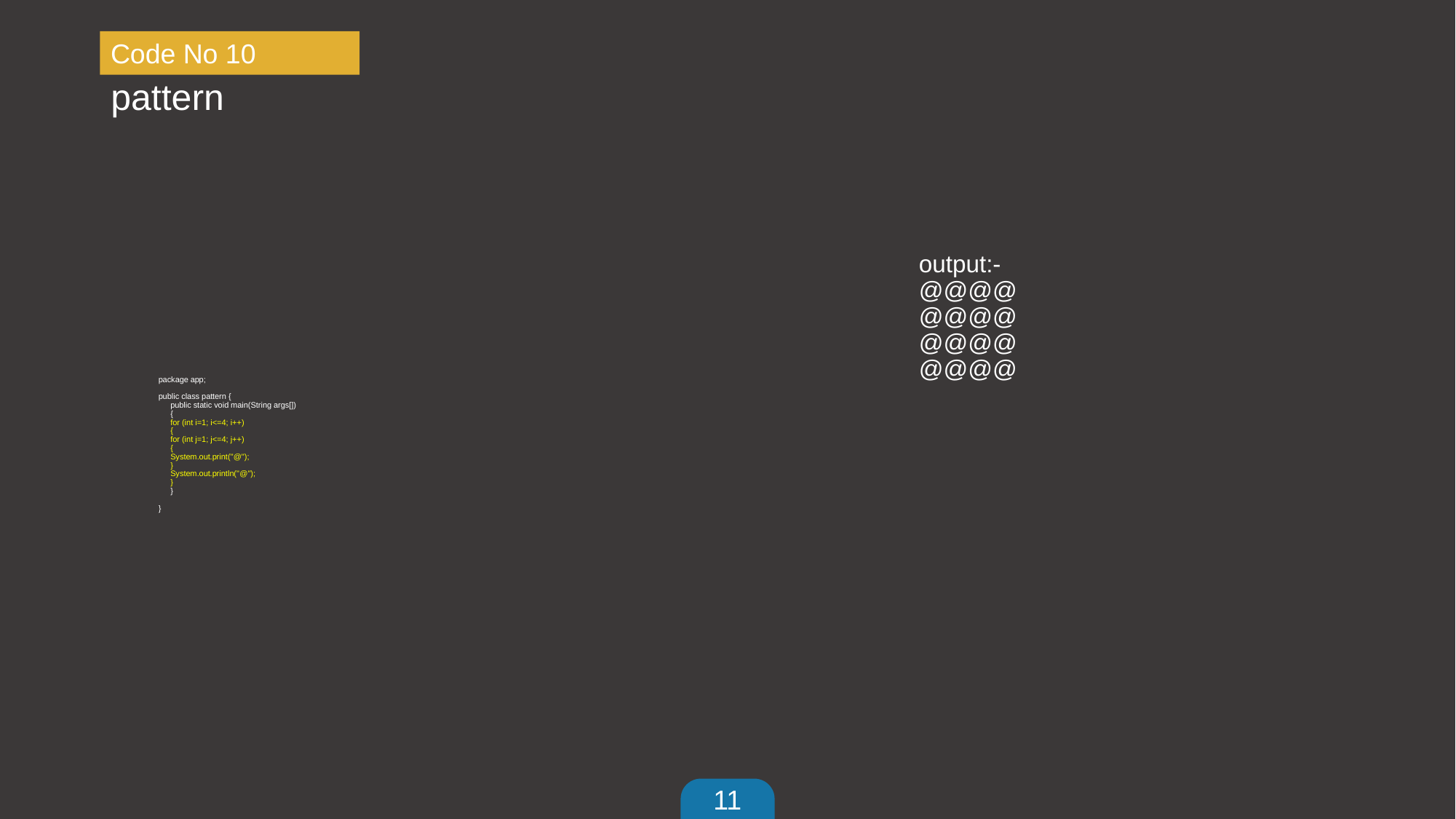

# pattern
Code No 10
output:-
@@@@
@@@@
@@@@
@@@@

package app;

public class pattern {
	public static void main(String args[])
	{
		for (int i=1; i<=4; i++)
		{
			for (int j=1; j<=4; j++)
			{
				System.out.print("@");
			}
			System.out.println("@");
		}
	}

}